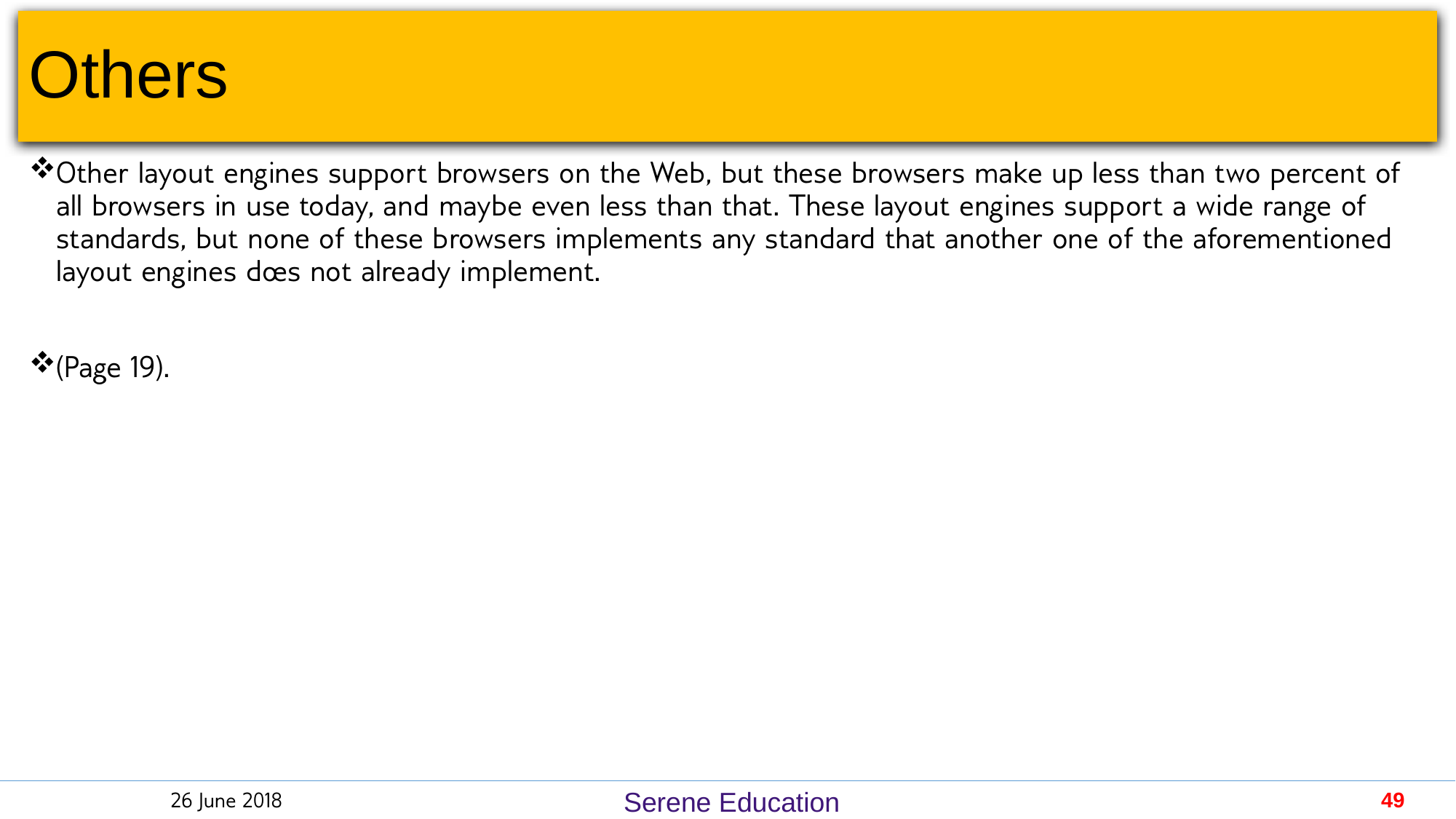

# Others
Other layout engines support browsers on the Web, but these browsers make up less than two percent of all browsers in use today, and maybe even less than that. These layout engines support a wide range of standards, but none of these browsers implements any standard that another one of the aforementioned layout engines does not already implement.

(Page 19).
26 June 2018
49